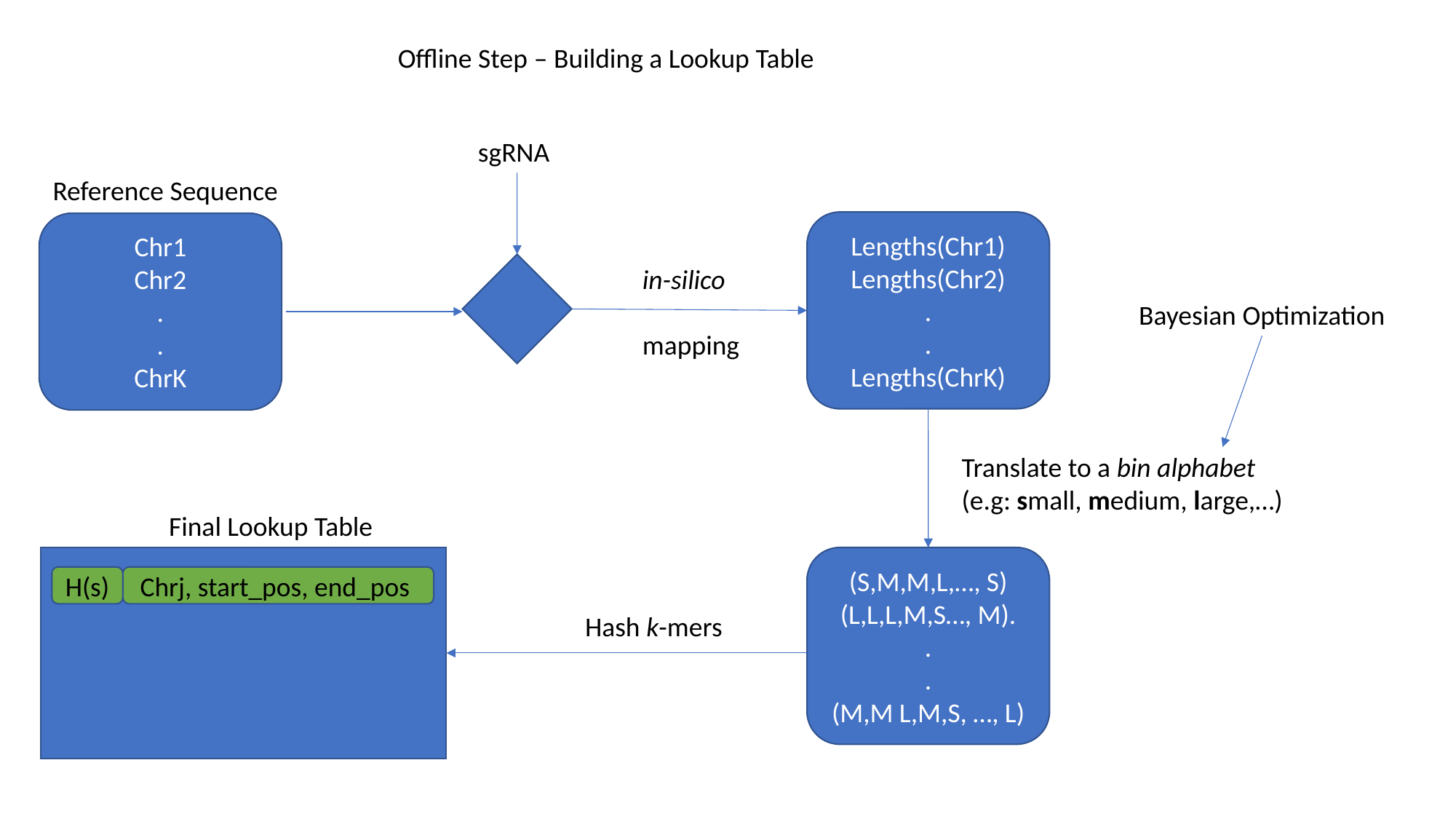

Offline Step – Building a Lookup Table
sgRNA
Reference Sequence
Lengths(Chr1)
Lengths(Chr2)
.
.
Lengths(ChrK)
Chr1
Chr2
.
.
ChrK

in-silico

mapping
Bayesian Optimization
Translate to a bin alphabet
(e.g: small, medium, large,…)
Final Lookup Table

(S,M,M,L,…, S)
(L,L,L,M,S…, M).
.
.
(M,M L,M,S, …, L)
H(s)
Chrj, start_pos, end_pos
Hash k-mers